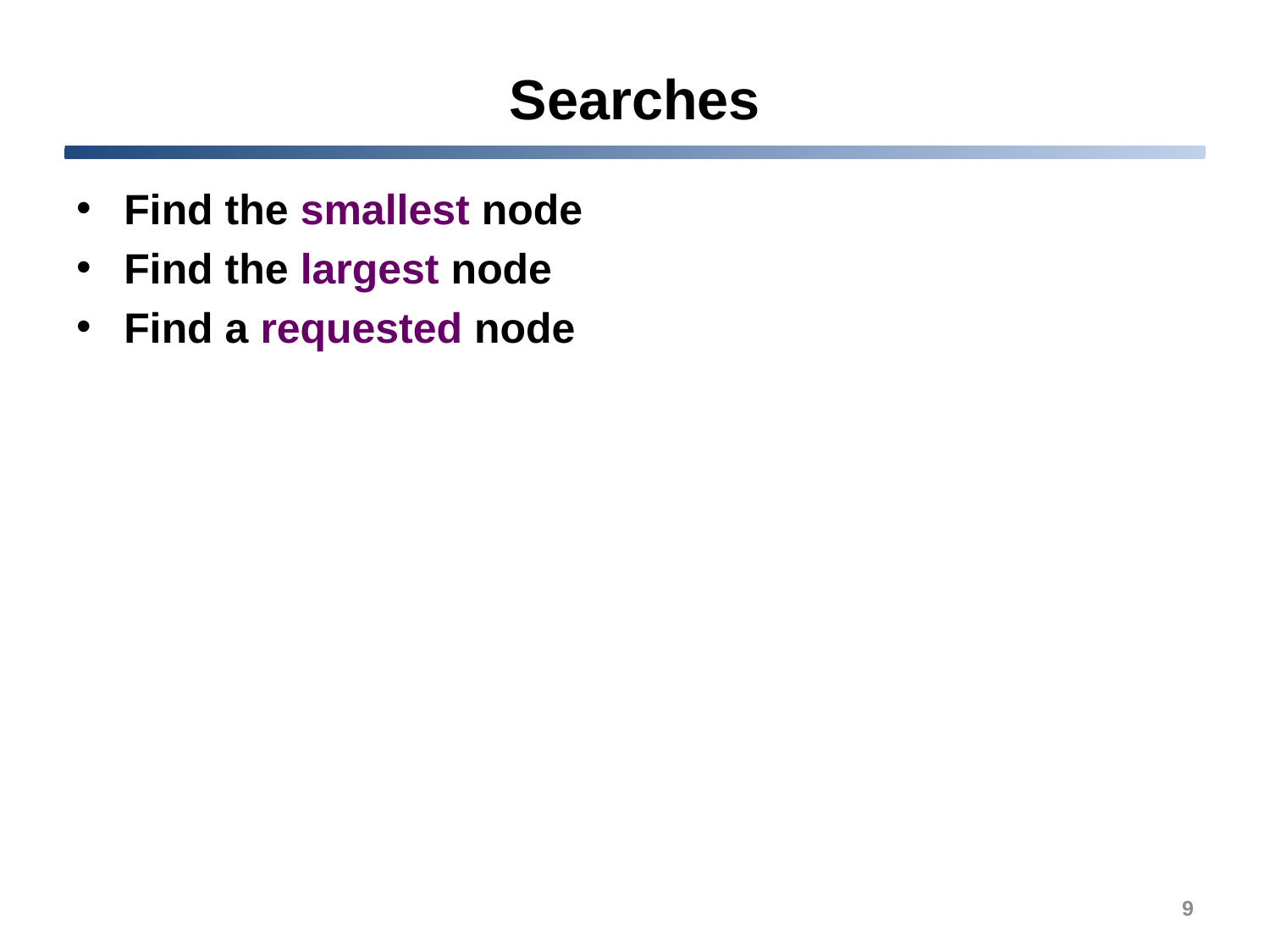

# Searches
Find the smallest node
Find the largest node
Find a requested node

9